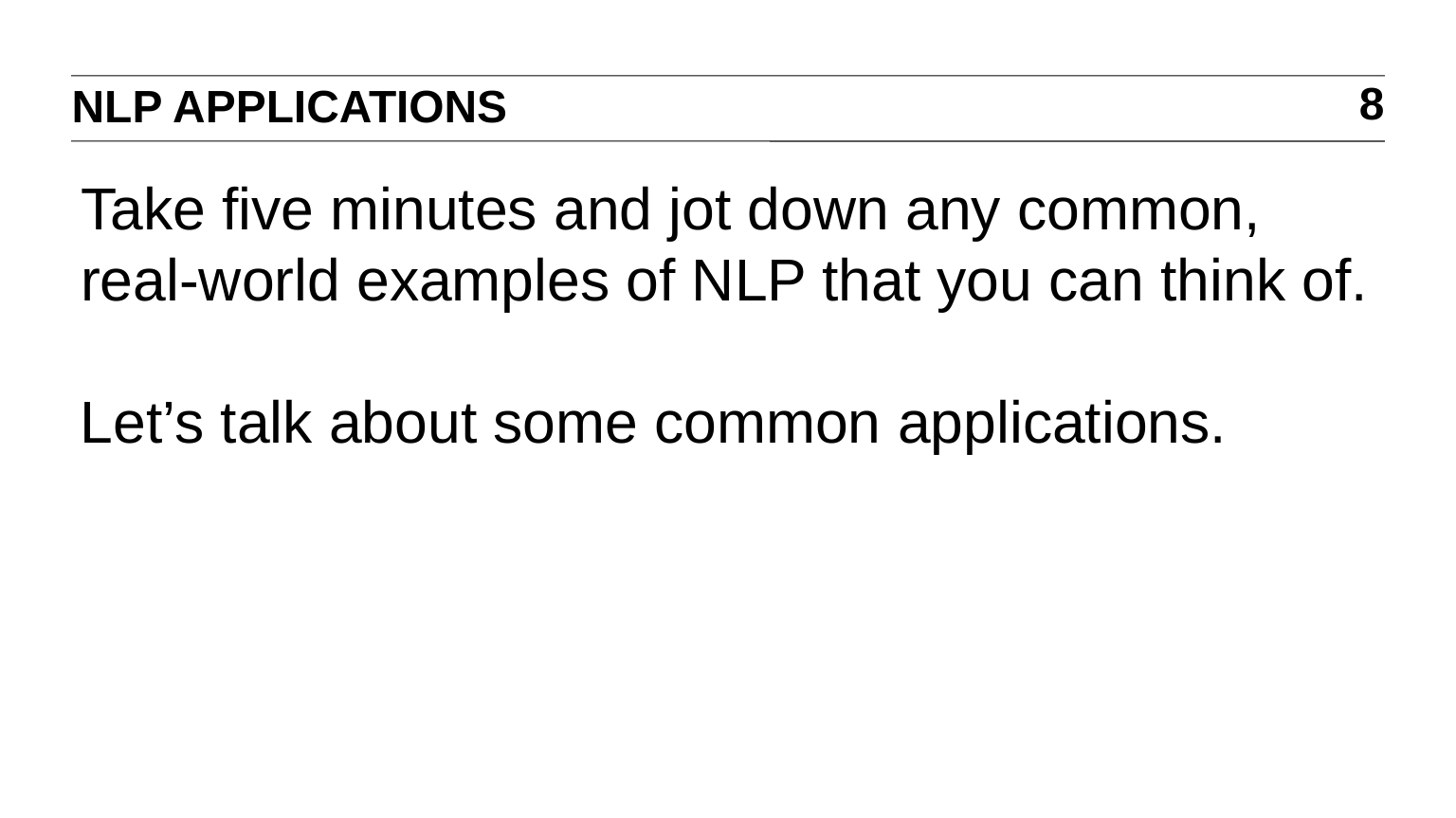

NLP Applications
8
# Take five minutes and jot down any common, real-world examples of NLP that you can think of.
Let’s talk about some common applications.